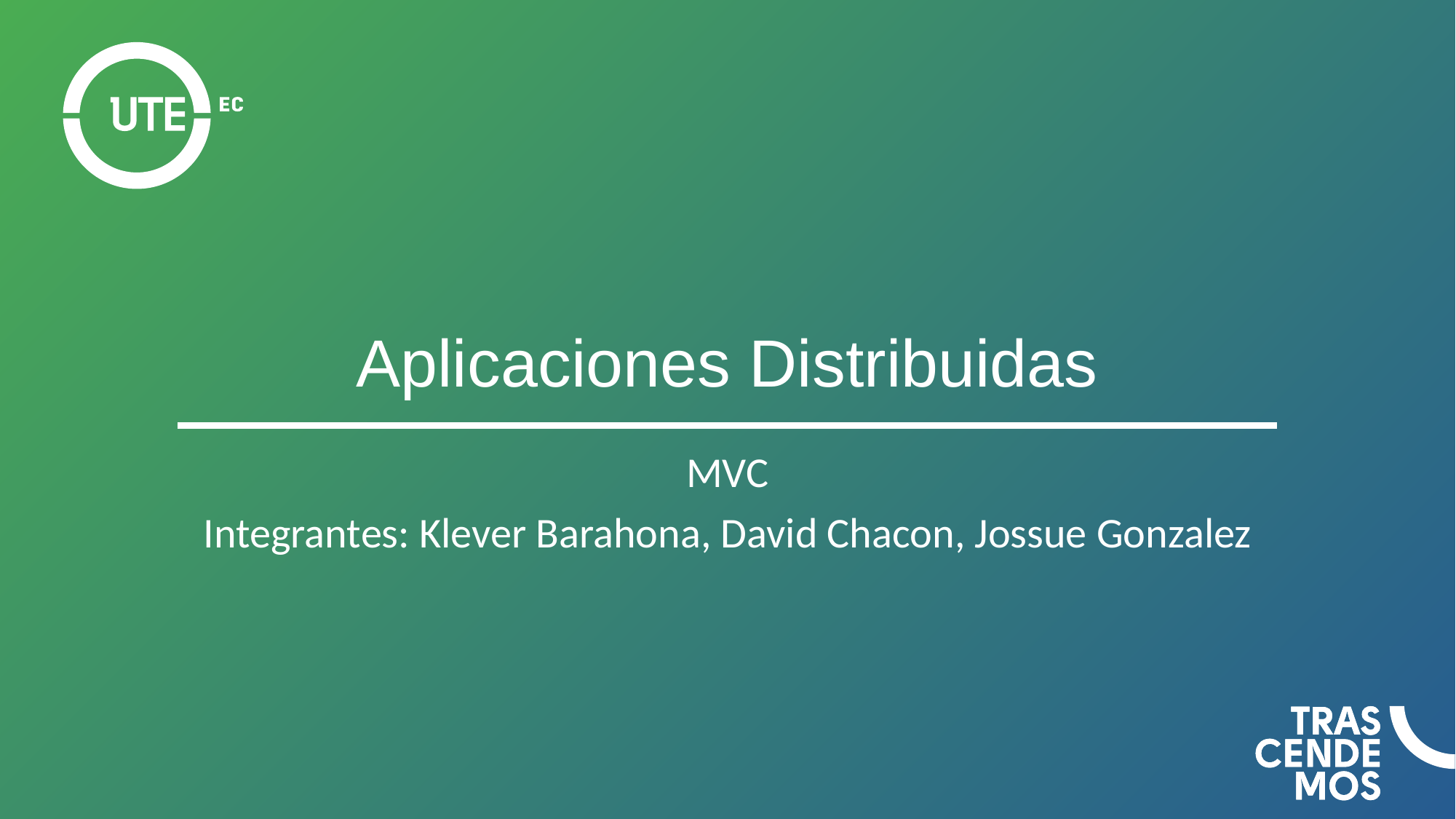

# Aplicaciones Distribuidas
MVC
Integrantes: Klever Barahona, David Chacon, Jossue Gonzalez